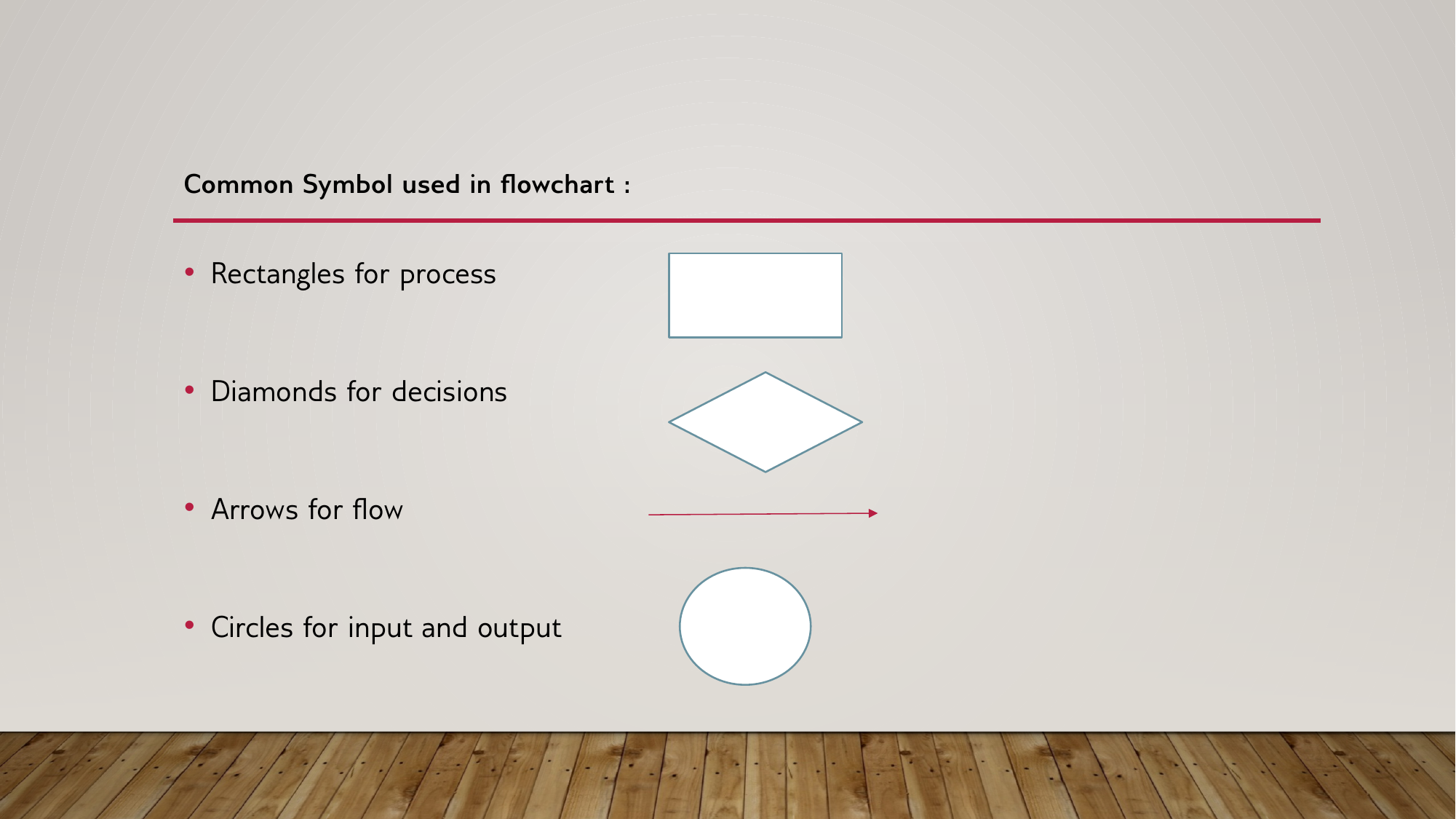

Common Symbol used in flowchart :
Rectangles for process

Diamonds for decisions

Arrows for flow

Circles for input and output